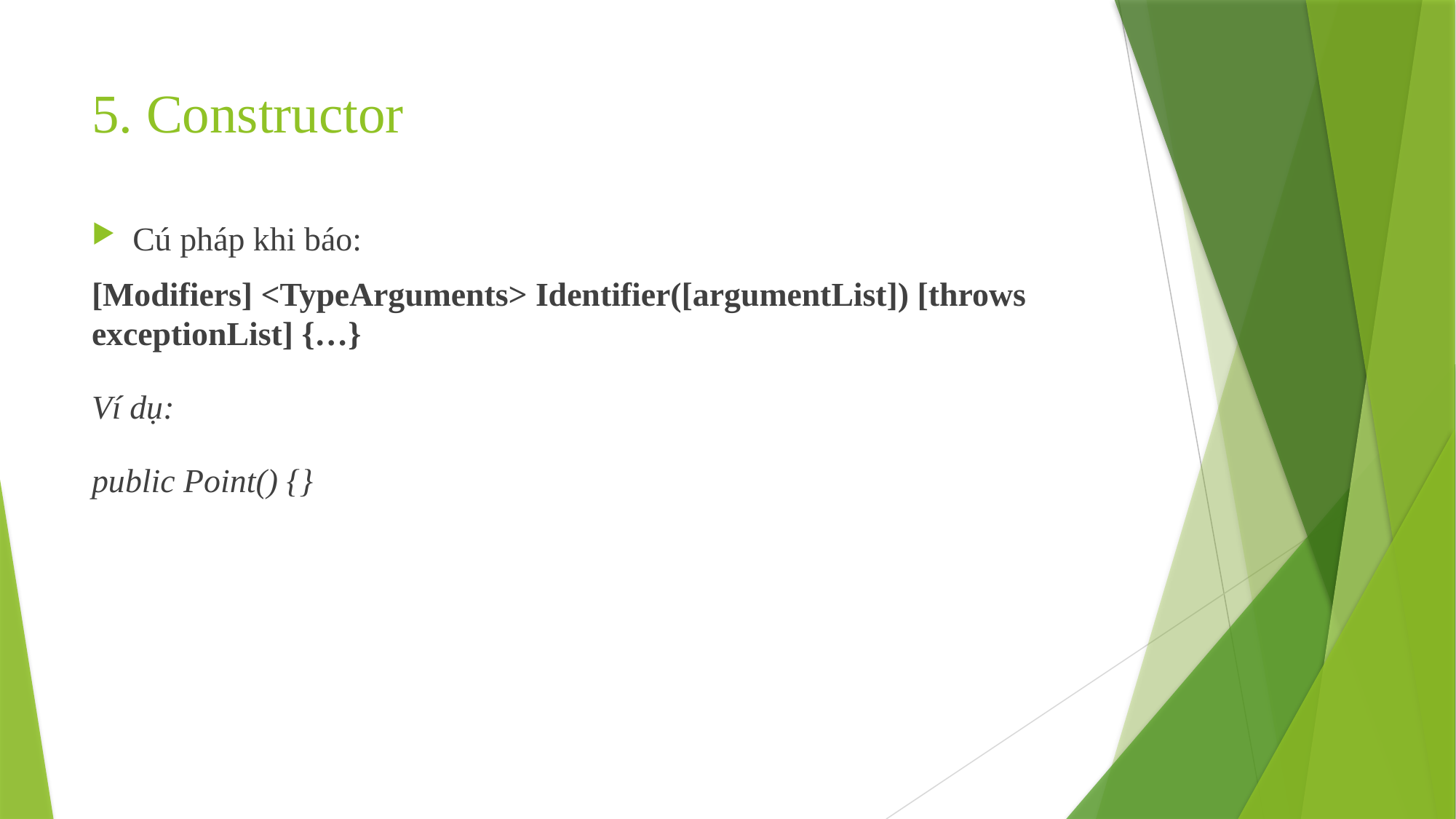

# 5. Constructor
Cú pháp khi báo:
[Modifiers] <TypeArguments> Identifier([argumentList]) [throws exceptionList] {…}
Ví dụ:
public Point() {}